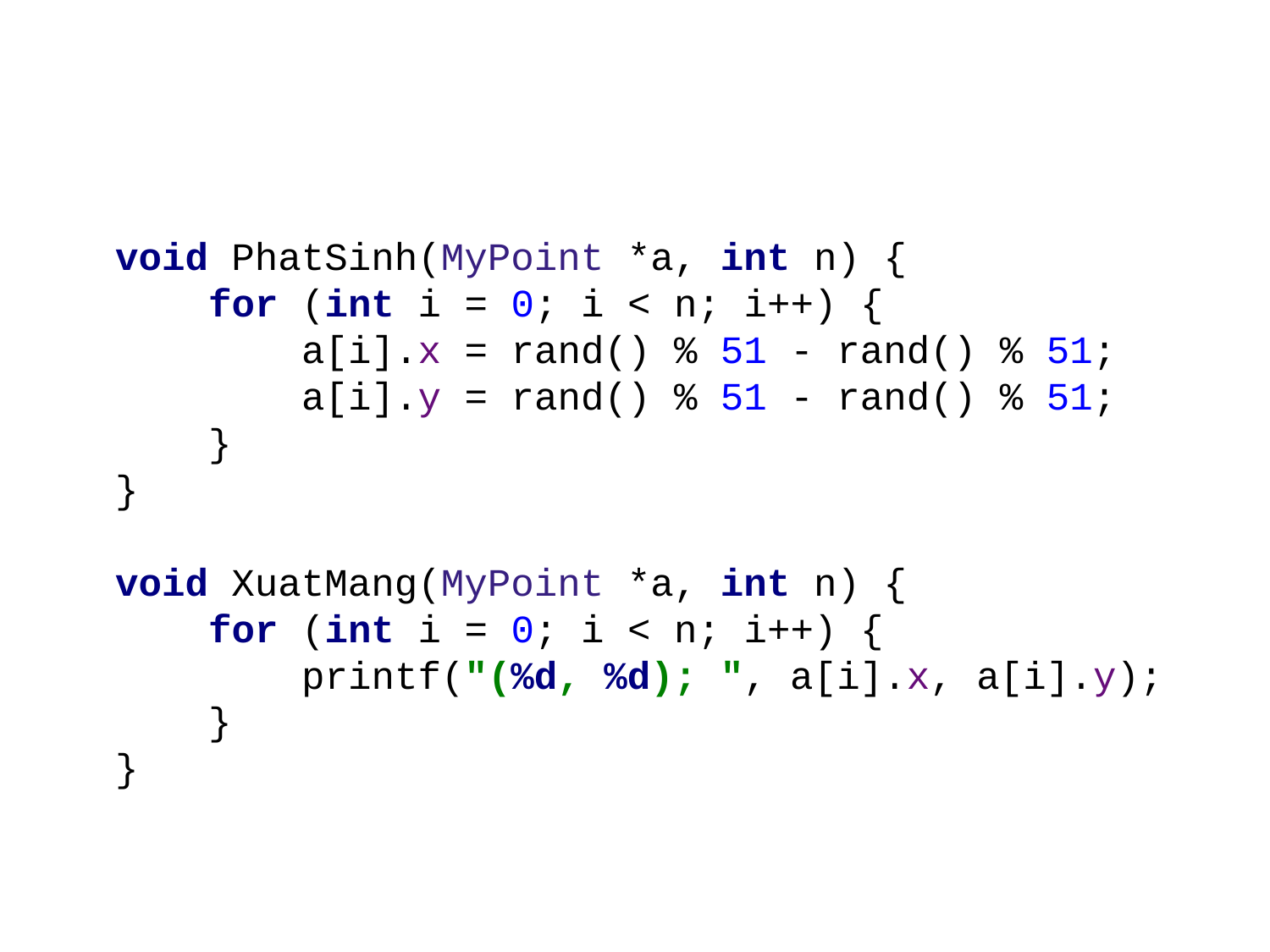

void PhatSinh(MyPoint *a, int n) {
    for (int i = 0; i < n; i++) {
        a[i].x = rand() % 51 - rand() % 51;
        a[i].y = rand() % 51 - rand() % 51;
    }
}
void XuatMang(MyPoint *a, int n) {
    for (int i = 0; i < n; i++) {
        printf("(%d, %d); ", a[i].x, a[i].y);
    }
}